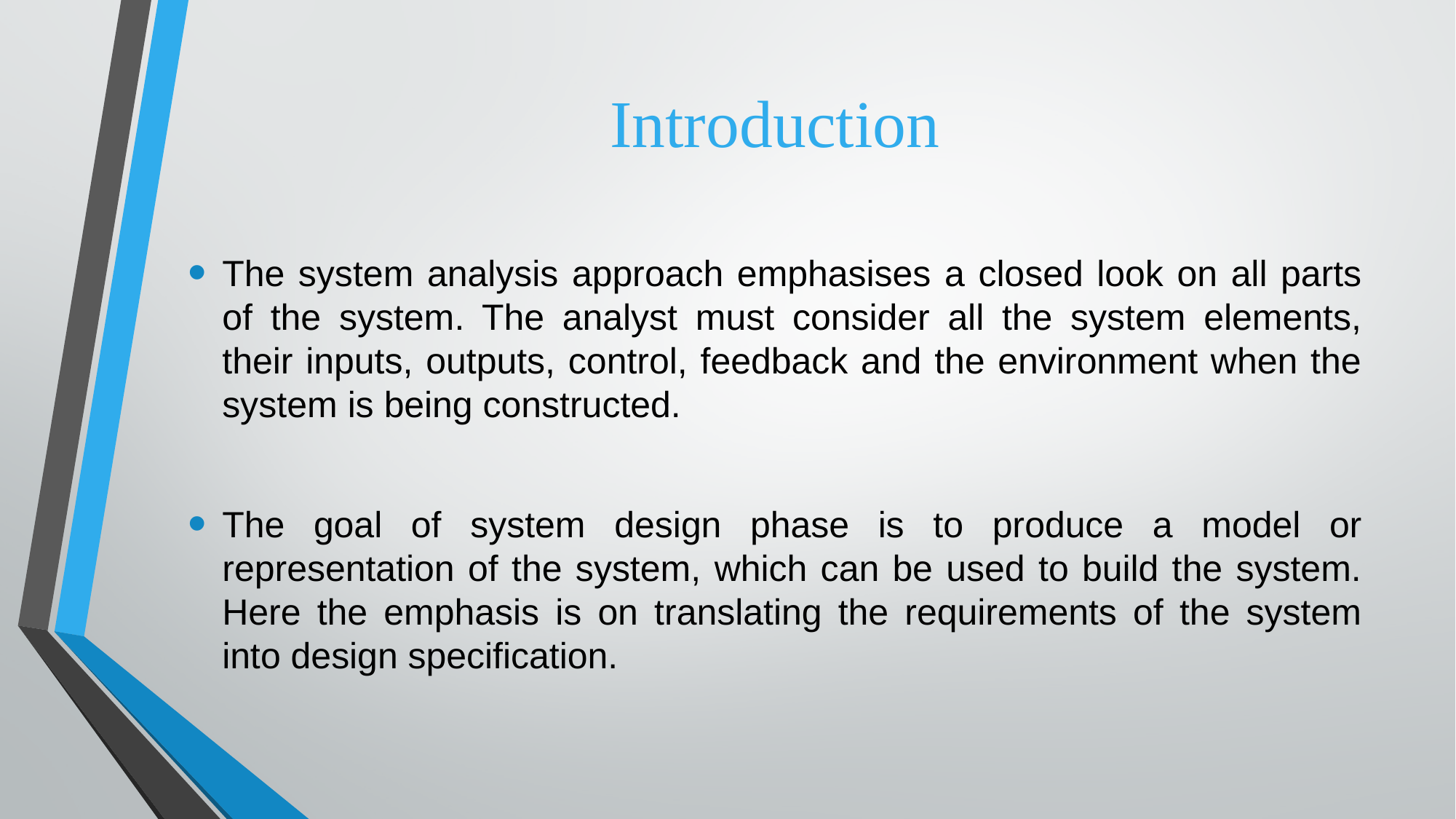

# Introduction
The system analysis approach emphasises a closed look on all parts of the system. The analyst must consider all the system elements, their inputs, outputs, control, feedback and the environment when the system is being constructed.

The goal of system design phase is to produce a model or representation of the system, which can be used to build the system. Here the emphasis is on translating the requirements of the system into design specification.